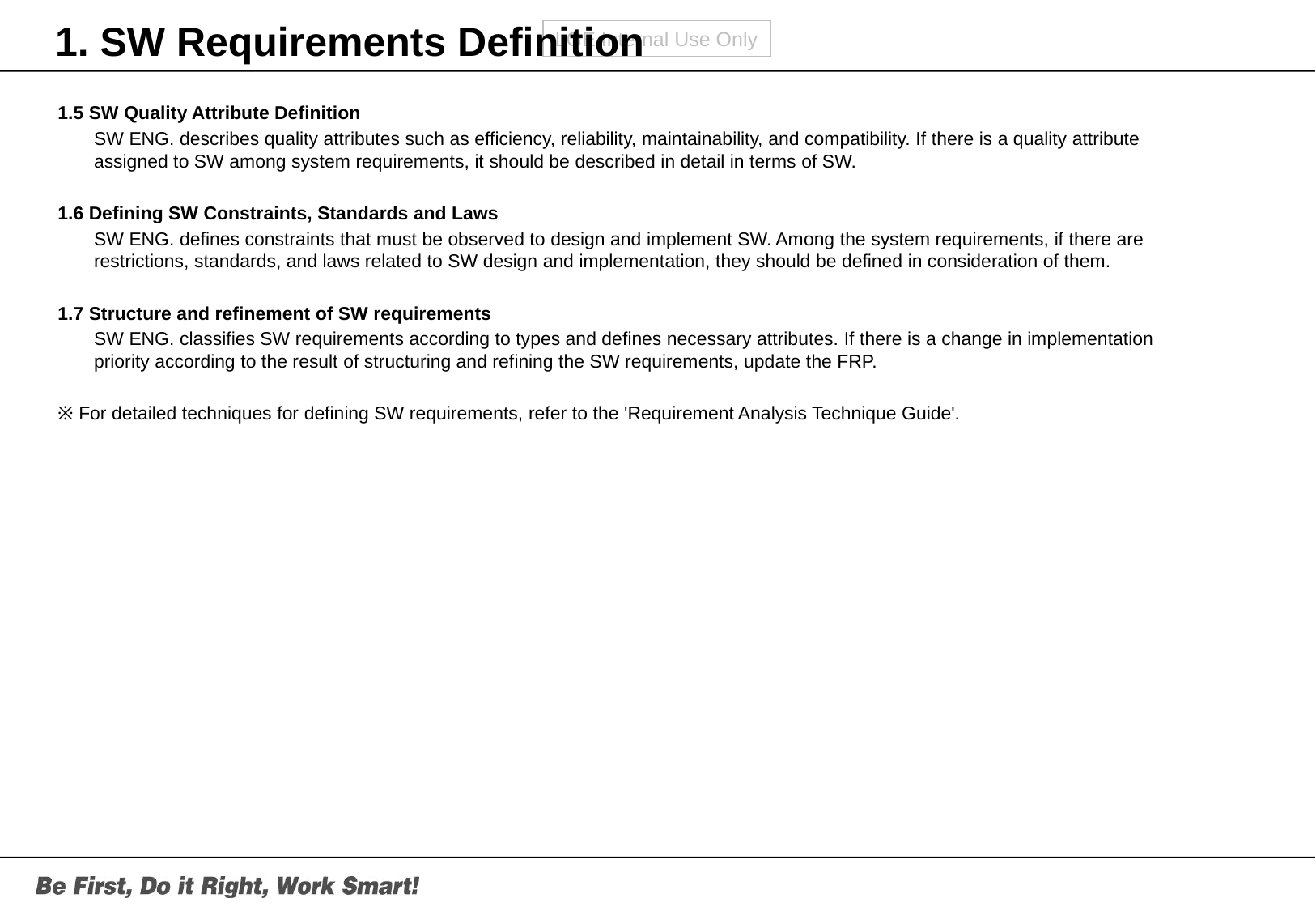

# 1. SW Requirements Definition
1.5 SW Quality Attribute Definition
SW ENG. describes quality attributes such as efficiency, reliability, maintainability, and compatibility. If there is a quality attribute assigned to SW among system requirements, it should be described in detail in terms of SW.

1.6 Defining SW Constraints, Standards and Laws
SW ENG. defines constraints that must be observed to design and implement SW. Among the system requirements, if there are restrictions, standards, and laws related to SW design and implementation, they should be defined in consideration of them.

1.7 Structure and refinement of SW requirements
SW ENG. classifies SW requirements according to types and defines necessary attributes. If there is a change in implementation priority according to the result of structuring and refining the SW requirements, update the FRP.

※ For detailed techniques for defining SW requirements, refer to the 'Requirement Analysis Technique Guide'.